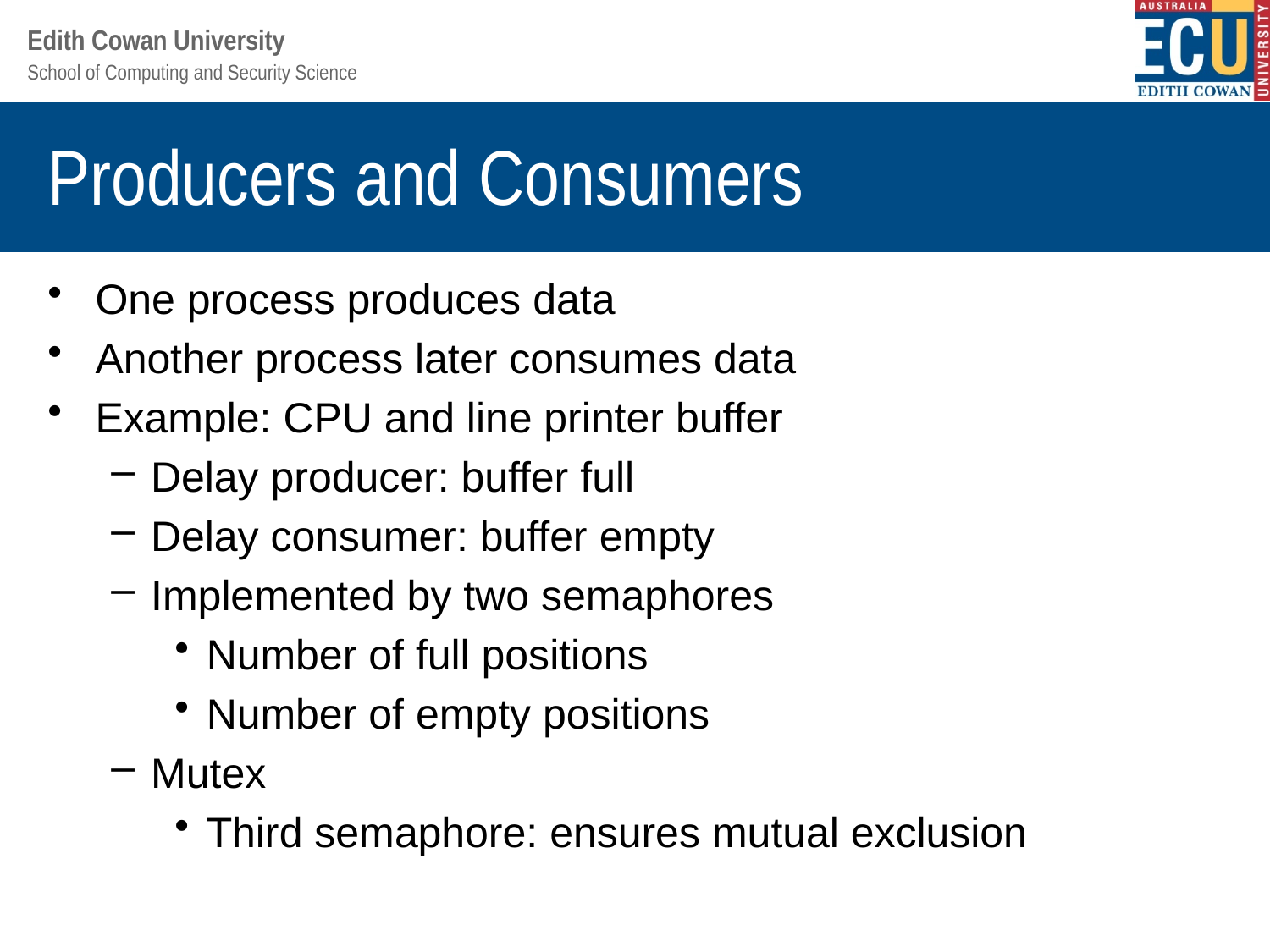

# Producers and Consumers
One process produces data
Another process later consumes data
Example: CPU and line printer buffer
Delay producer: buffer full
Delay consumer: buffer empty
Implemented by two semaphores
Number of full positions
Number of empty positions
Mutex
Third semaphore: ensures mutual exclusion